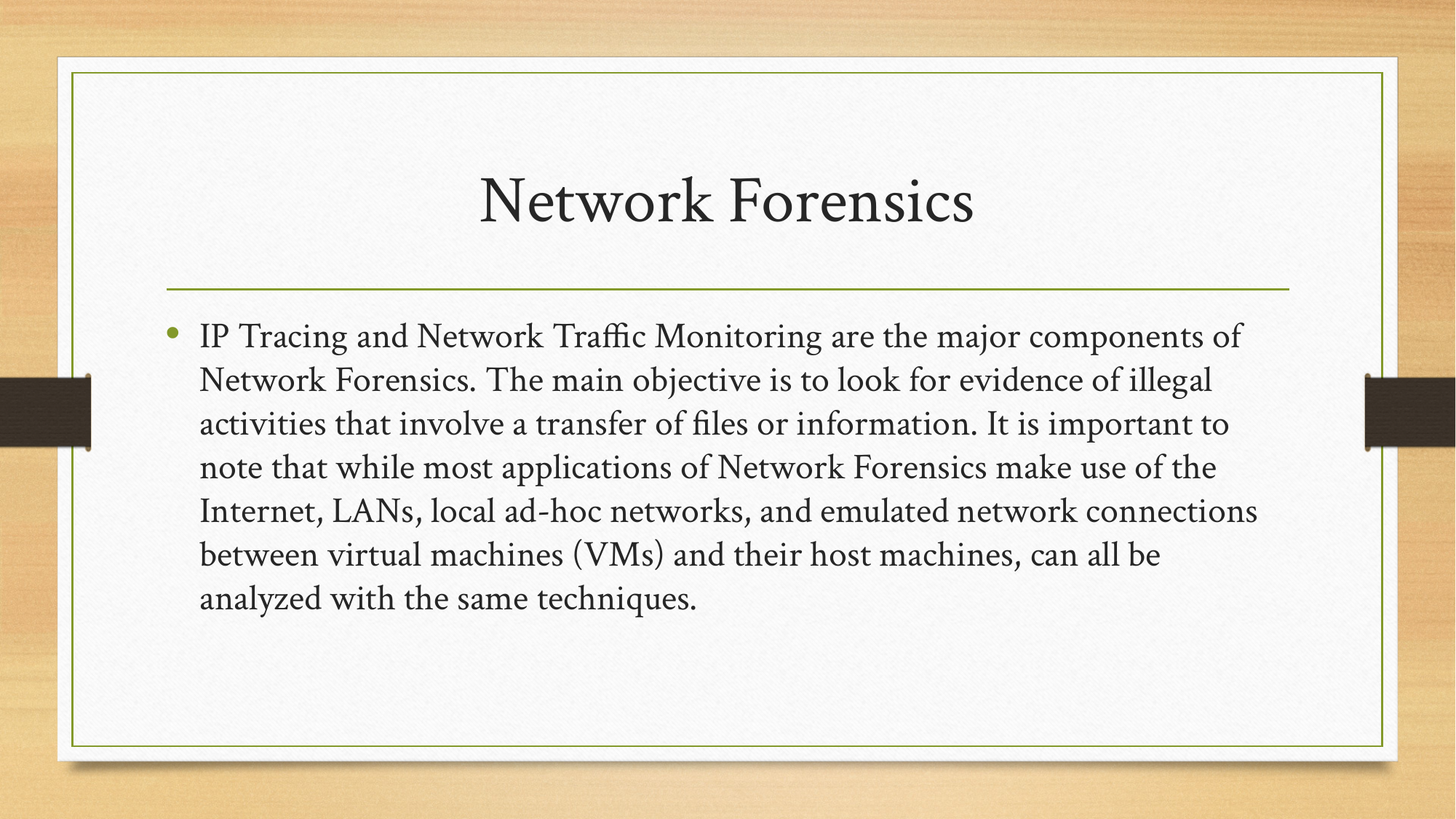

# Network Forensics
IP Tracing and Network Traffic Monitoring are the major components of Network Forensics. The main objective is to look for evidence of illegal activities that involve a transfer of files or information. It is important to note that while most applications of Network Forensics make use of the Internet, LANs, local ad-hoc networks, and emulated network connections between virtual machines (VMs) and their host machines, can all be analyzed with the same techniques.